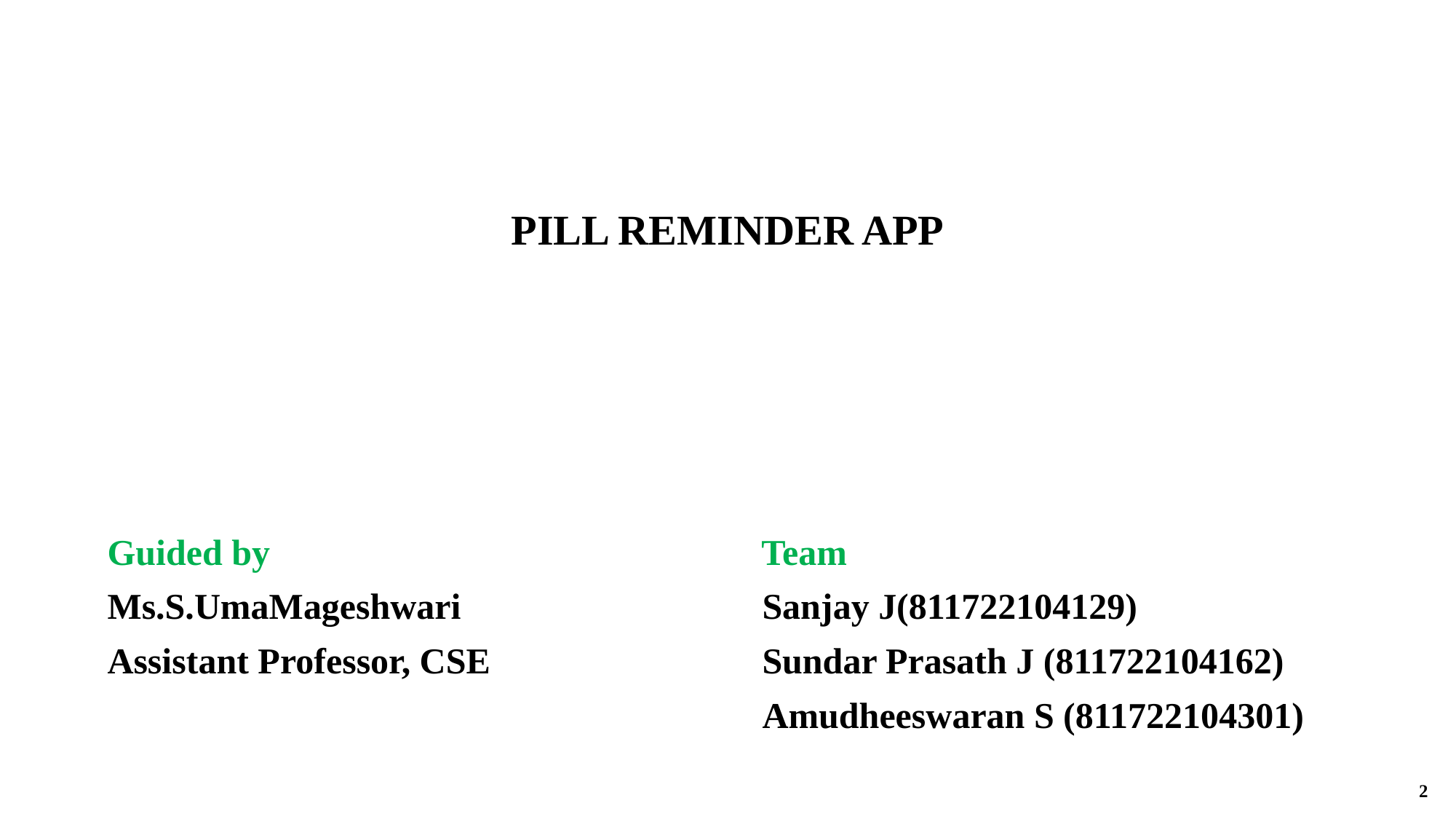

PILL REMINDER APP

Guided by                                                      Team
Ms.S.UmaMageshwari			Sanjay J(811722104129)
Assistant Professor, CSE 			Sundar Prasath J (811722104162)
						Amudheeswaran S (811722104301)
2